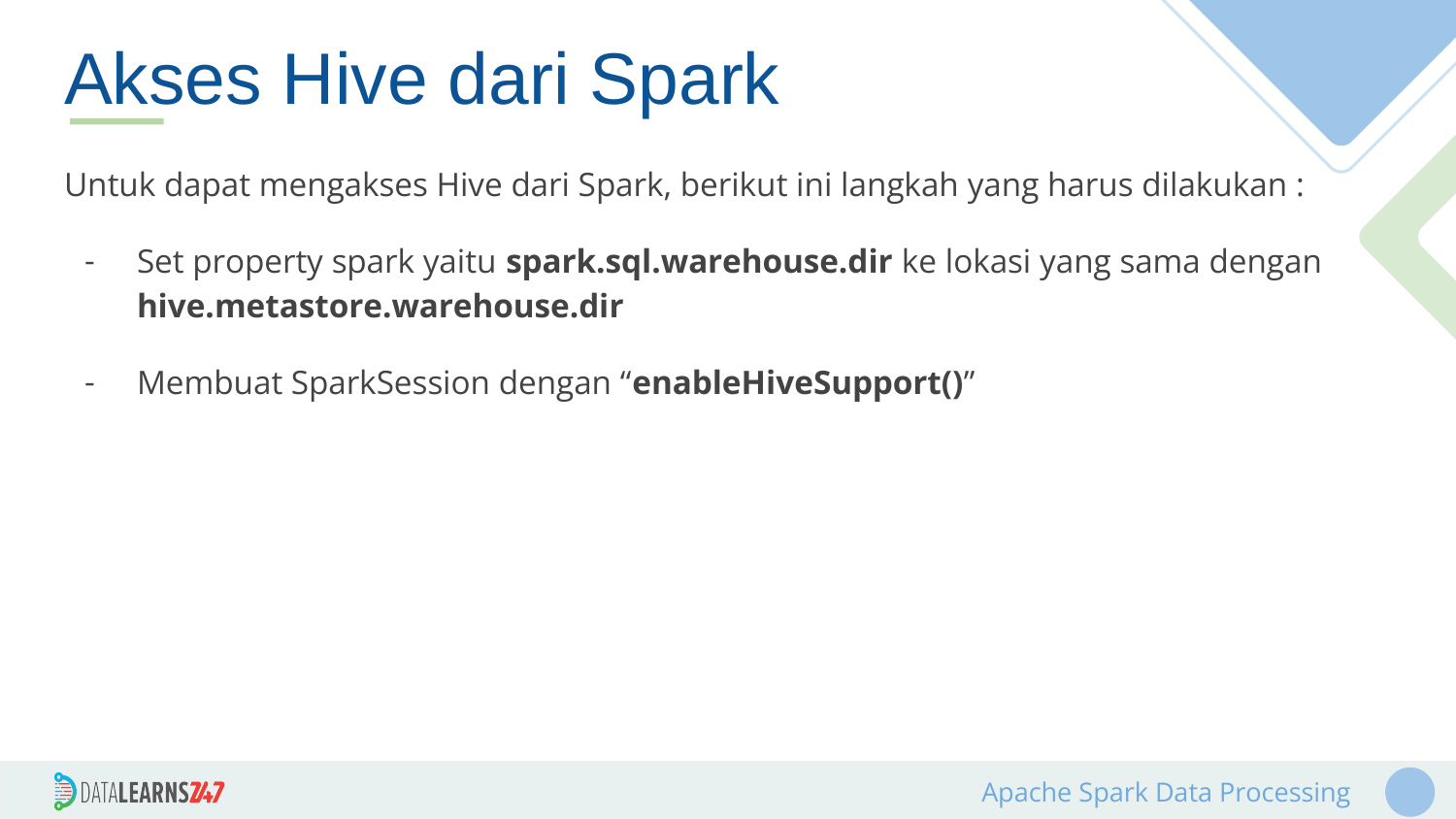

# Akses Hive dari Spark
Untuk dapat mengakses Hive dari Spark, berikut ini langkah yang harus dilakukan :
Set property spark yaitu spark.sql.warehouse.dir ke lokasi yang sama dengan hive.metastore.warehouse.dir
Membuat SparkSession dengan “enableHiveSupport()”